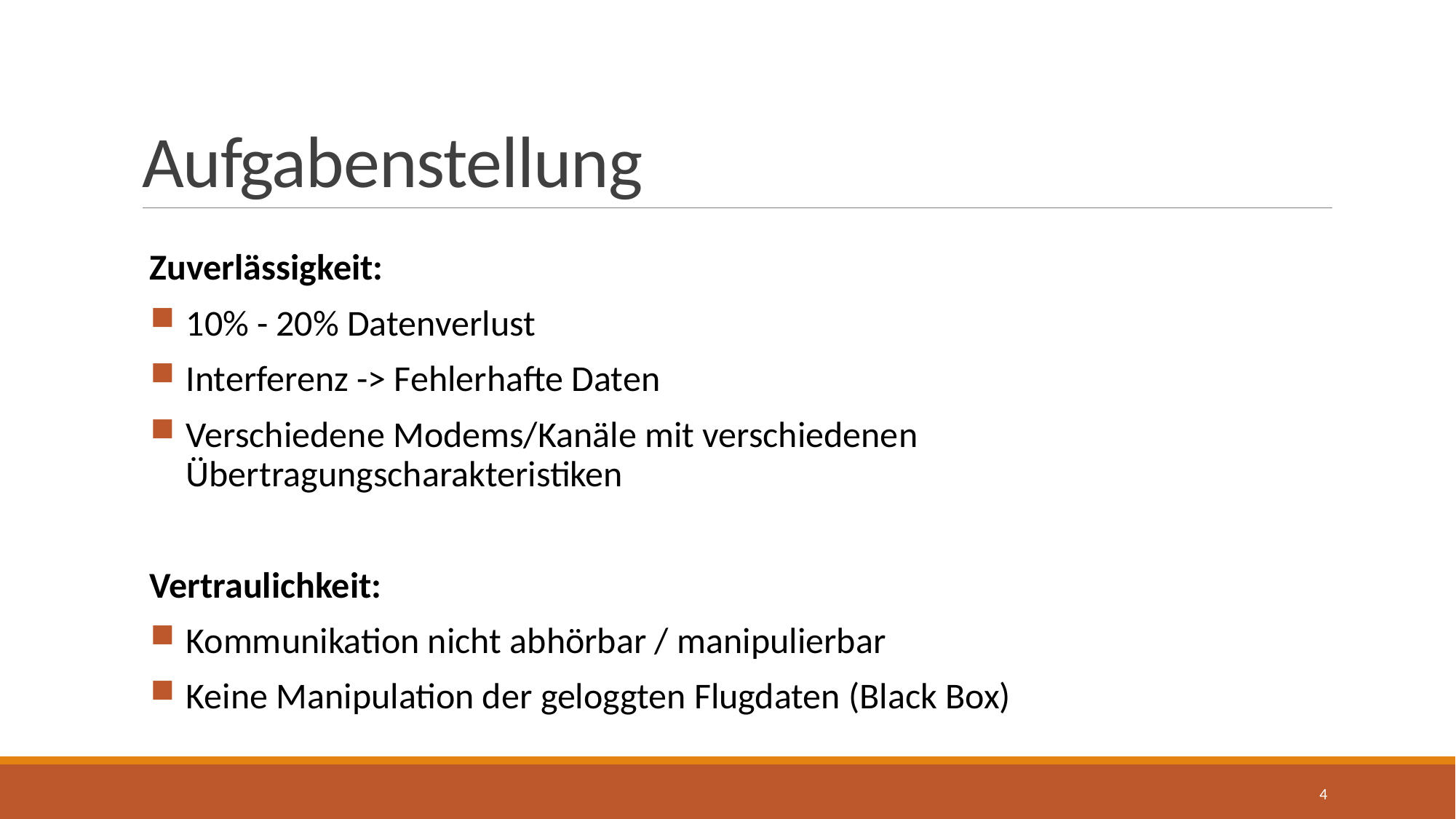

# Aufgabenstellung
Zuverlässigkeit:
10% - 20% Datenverlust
Interferenz -> Fehlerhafte Daten
Verschiedene Modems/Kanäle mit verschiedenen Übertragungscharakteristiken

Vertraulichkeit:
Kommunikation nicht abhörbar / manipulierbar
Keine Manipulation der geloggten Flugdaten (Black Box)
4